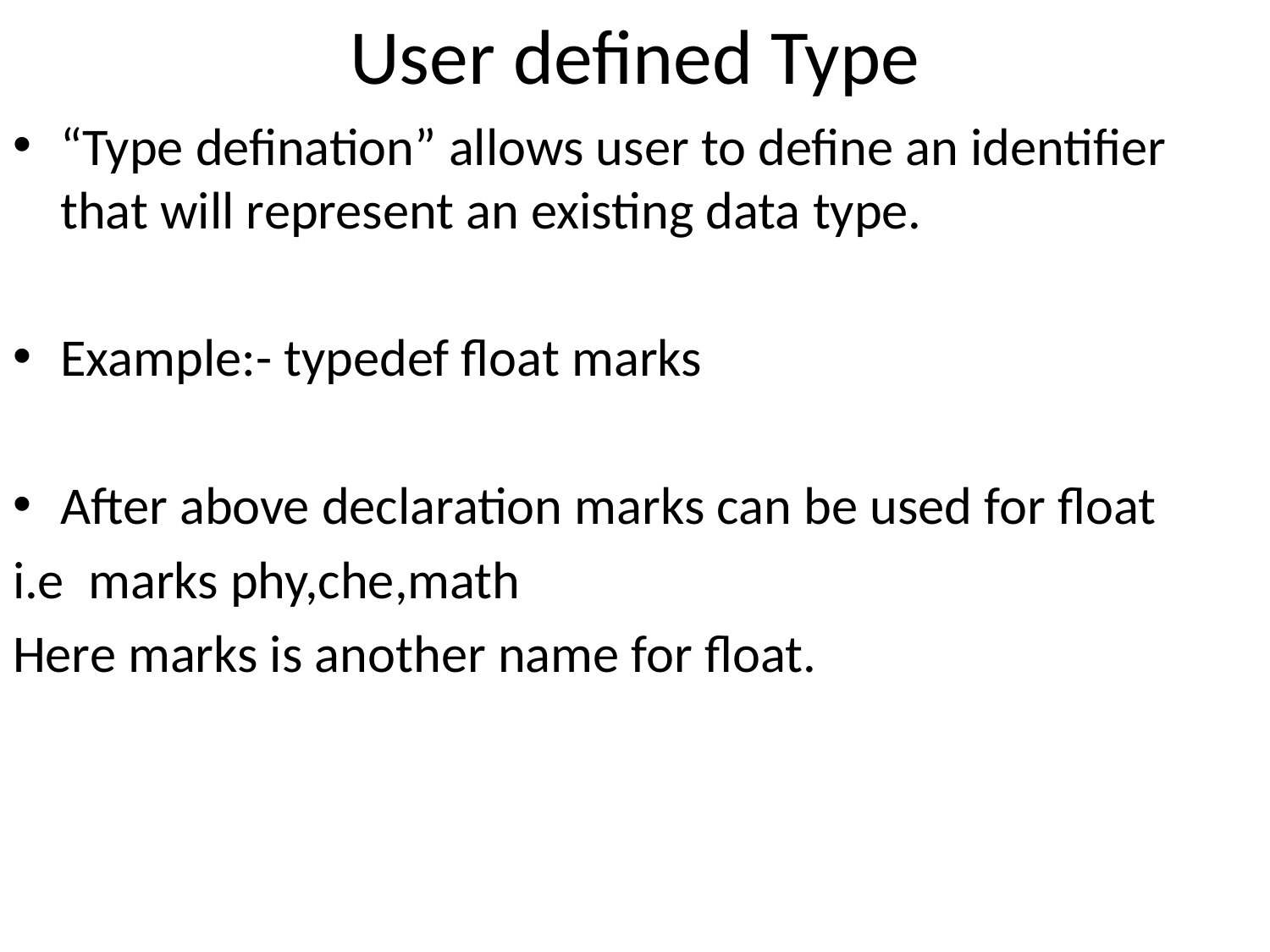

# User defined Type
“Type defination” allows user to define an identifier that will represent an existing data type.

Example:- typedef float marks

After above declaration marks can be used for float
i.e  marks phy,che,math
Here marks is another name for float.